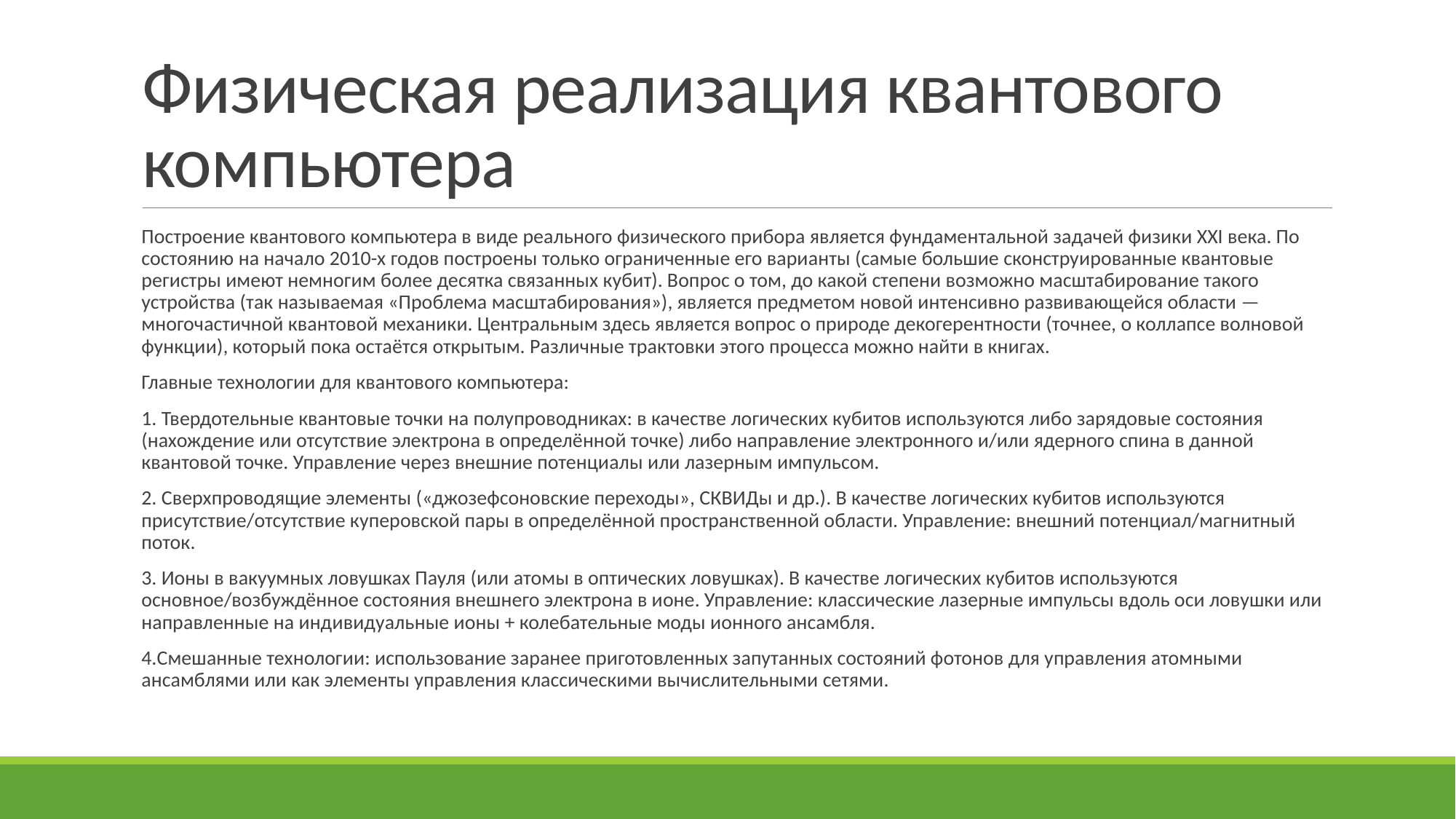

# Физическая реализация квантового компьютера
Построение квантового компьютера в виде реального физического прибора является фундаментальной задачей физики XXI века. По состоянию на начало 2010-х годов построены только ограниченные его варианты (самые большие сконструированные квантовые регистры имеют немногим более десятка связанных кубит). Вопрос о том, до какой степени возможно масштабирование такого устройства (так называемая «Проблема масштабирования»), является предметом новой интенсивно развивающейся области — многочастичной квантовой механики. Центральным здесь является вопрос о природе декогерентности (точнее, о коллапсе волновой функции), который пока остаётся открытым. Различные трактовки этого процесса можно найти в книгах.
Главные технологии для квантового компьютера:
1. Твердотельные квантовые точки на полупроводниках: в качестве логических кубитов используются либо зарядовые состояния (нахождение или отсутствие электрона в определённой точке) либо направление электронного и/или ядерного спина в данной квантовой точке. Управление через внешние потенциалы или лазерным импульсом.
2. Сверхпроводящие элементы («джозефсоновские переходы», СКВИДы и др.). В качестве логических кубитов используются присутствие/отсутствие куперовской пары в определённой пространственной области. Управление: внешний потенциал/магнитный поток.
3. Ионы в вакуумных ловушках Пауля (или атомы в оптических ловушках). В качестве логических кубитов используются основное/возбуждённое состояния внешнего электрона в ионе. Управление: классические лазерные импульсы вдоль оси ловушки или направленные на индивидуальные ионы + колебательные моды ионного ансамбля.
4.Смешанные технологии: использование заранее приготовленных запутанных состояний фотонов для управления атомными ансамблями или как элементы управления классическими вычислительными сетями.